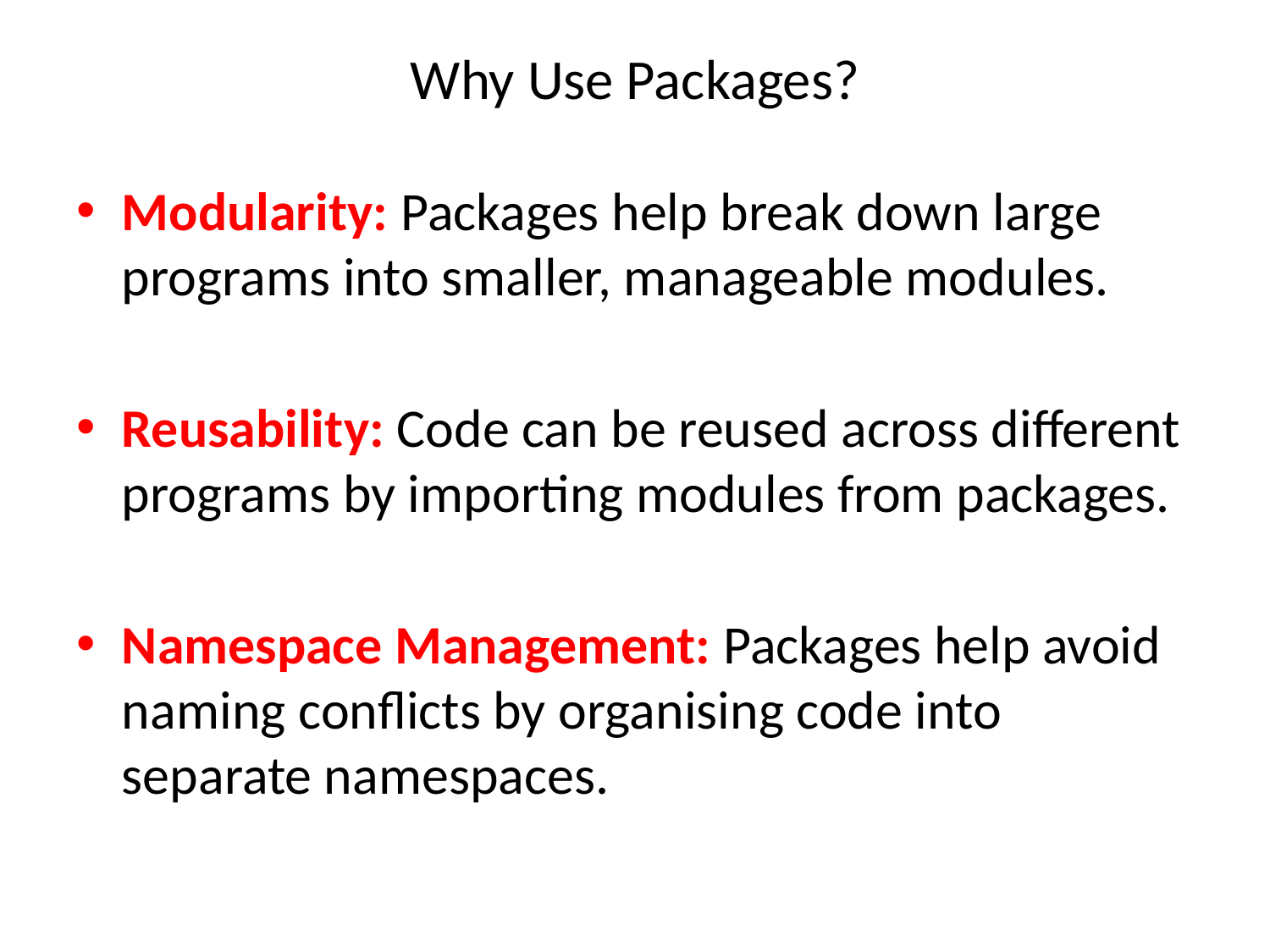

# Why Use Packages?
Modularity: Packages help break down large programs into smaller, manageable modules.

Reusability: Code can be reused across different programs by importing modules from packages.

Namespace Management: Packages help avoid naming conflicts by organising code into separate namespaces.